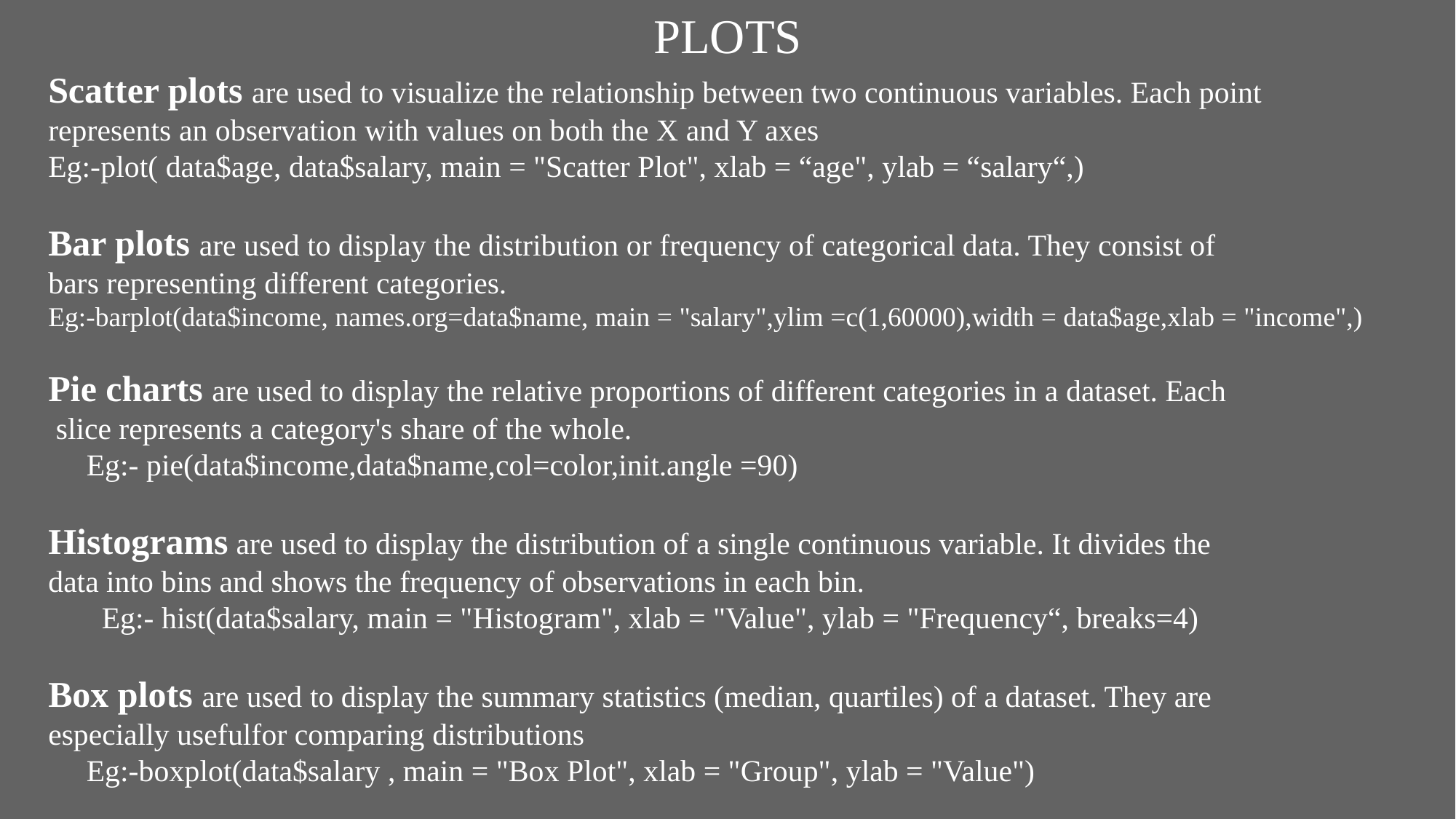

PLOTS
Scatter plots are used to visualize the relationship between two continuous variables. Each point
represents an observation with values on both the X and Y axes
Eg:-plot( data$age, data$salary, main = "Scatter Plot", xlab = “age", ylab = “salary“,)

Bar plots are used to display the distribution or frequency of categorical data. They consist of
bars representing different categories.
Eg:-barplot(data$income, names.org=data$name, main = "salary",ylim =c(1,60000),width = data$age,xlab = "income",)

Pie charts are used to display the relative proportions of different categories in a dataset. Each
 slice represents a category's share of the whole.
     Eg:- pie(data$income,data$name,col=color,init.angle =90)

Histograms are used to display the distribution of a single continuous variable. It divides the
data into bins and shows the frequency of observations in each bin.
       Eg:- hist(data$salary, main = "Histogram", xlab = "Value", ylab = "Frequency“, breaks=4)

Box plots are used to display the summary statistics (median, quartiles) of a dataset. They are
especially usefulfor comparing distributions
     Eg:-boxplot(data$salary , main = "Box Plot", xlab = "Group", ylab = "Value")